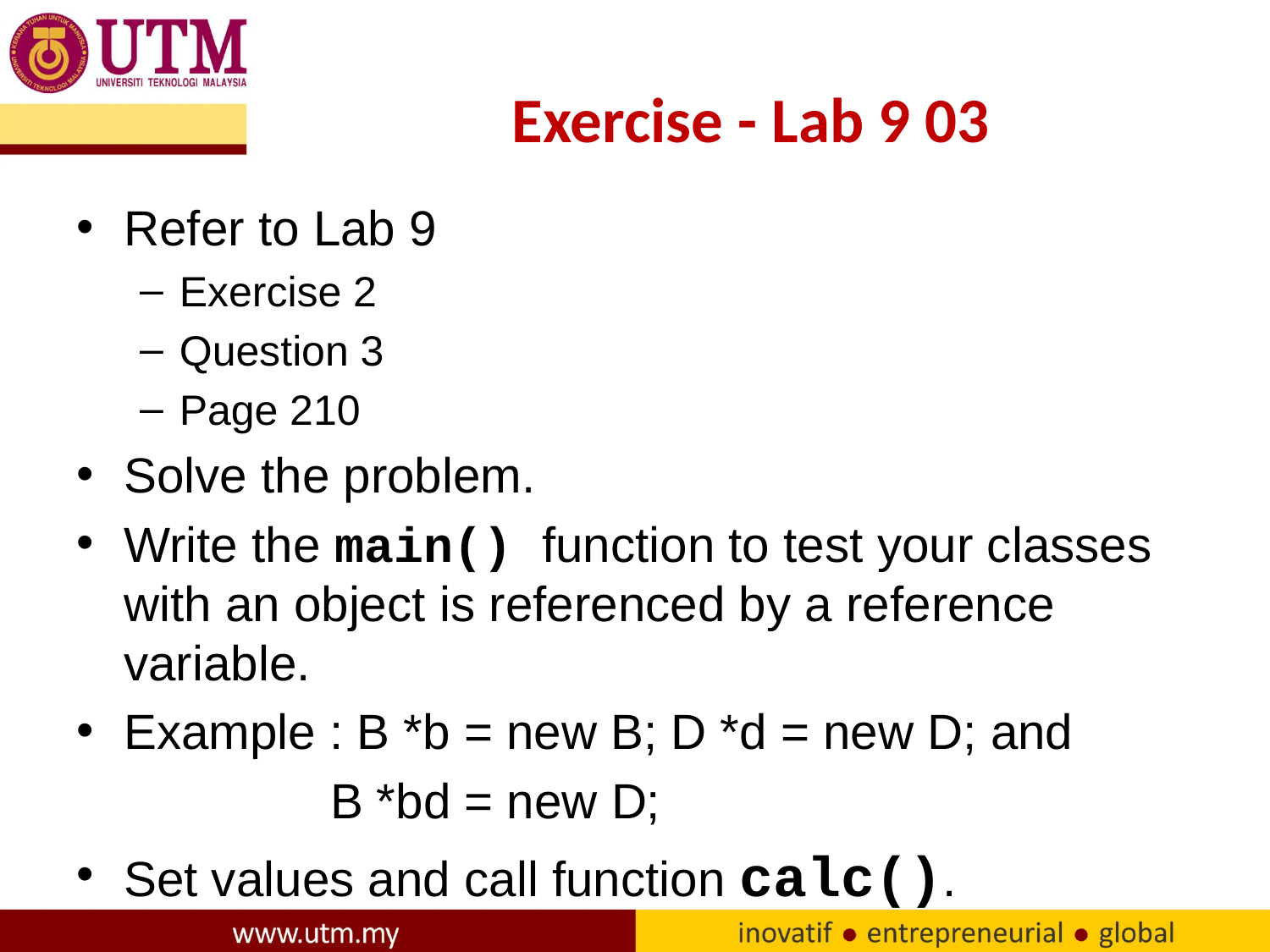

# Exercise - Lab 9 03
Refer to Lab 9
Exercise 2
Question 3
Page 210
Solve the problem.
Write the main() function to test your classes with an object is referenced by a reference variable.
Example : B *b = new B; D *d = new D; and
		B *bd = new D;
Set values and call function calc().